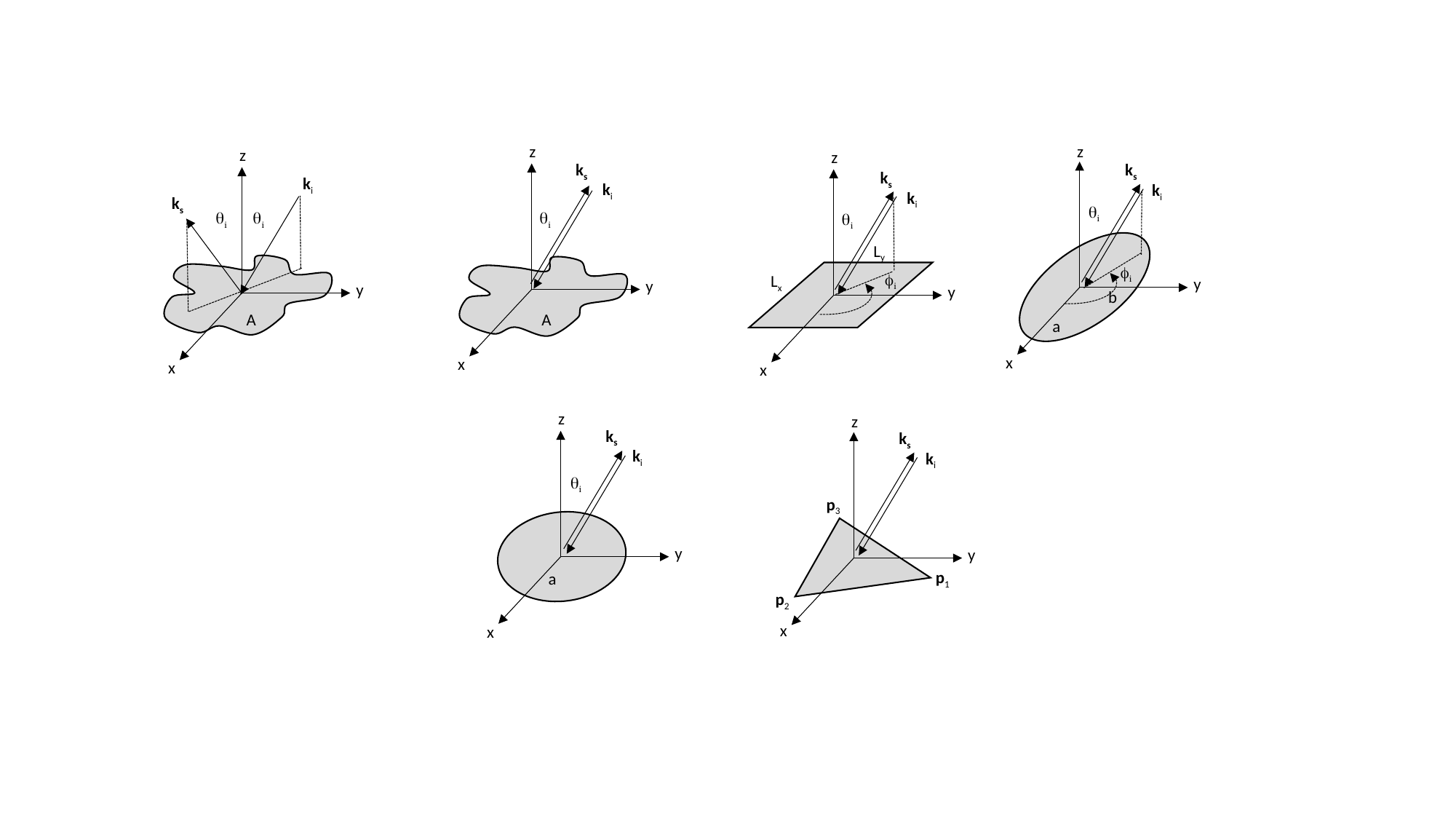

z
y
x
ks
ki
θi

φi
b
a

z
ks
ki
θi

A
y
x
z
y
x
ki
ks
θi
θi

A
z
y
x
ks
ki
θi
Ly

φi
Lx
z
y
x
ks
ki
θi

a
z
y
x
ks
ki
p3

p1
p2